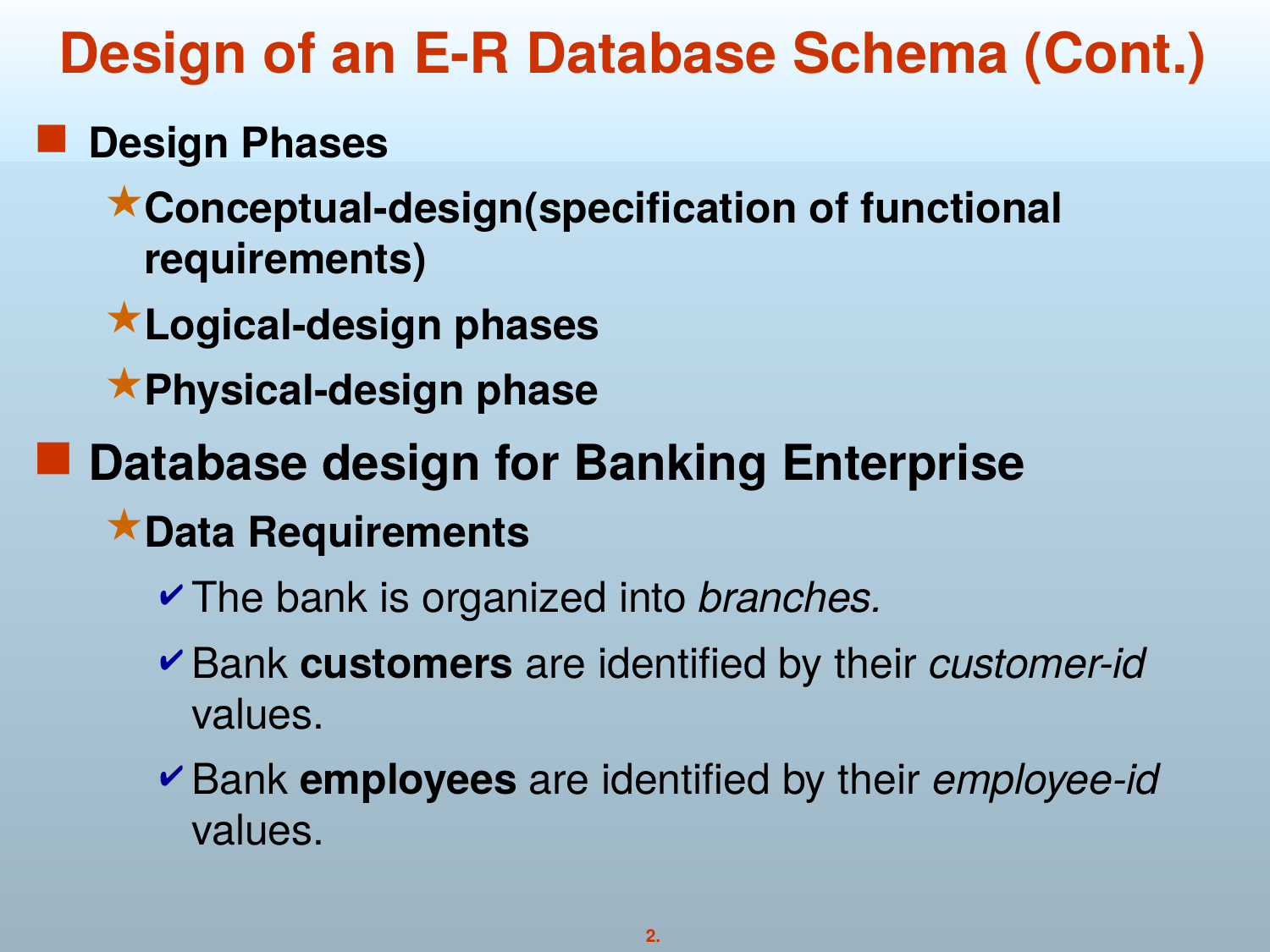

# Design of an E-R Database Schema (Cont.)
Design Phases
Conceptual-design(specification of functional requirements)
Logical-design phases
Physical-design phase
Database design for Banking Enterprise
Data Requirements
The bank is organized into branches.
Bank customers are identified by their customer-id values.
Bank employees are identified by their employee-id values.